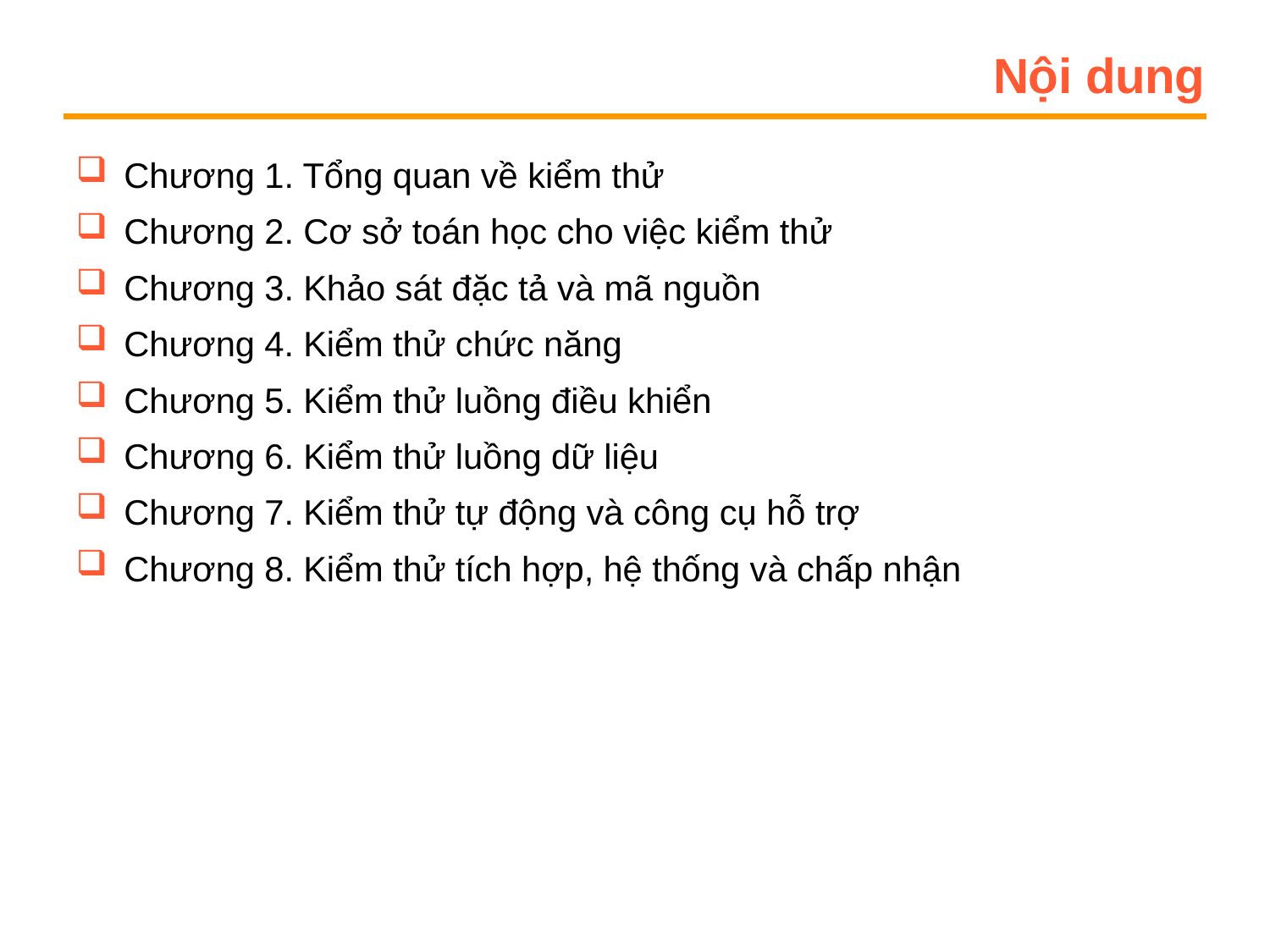

# Nội dung
Chương 1. Tổng quan về kiểm thử
Chương 2. Cơ sở toán học cho việc kiểm thử
Chương 3. Khảo sát đặc tả và mã nguồn
Chương 4. Kiểm thử chức năng
Chương 5. Kiểm thử luồng điều khiển
Chương 6. Kiểm thử luồng dữ liệu
Chương 7. Kiểm thử tự động và công cụ hỗ trợ
Chương 8. Kiểm thử tích hợp, hệ thống và chấp nhận